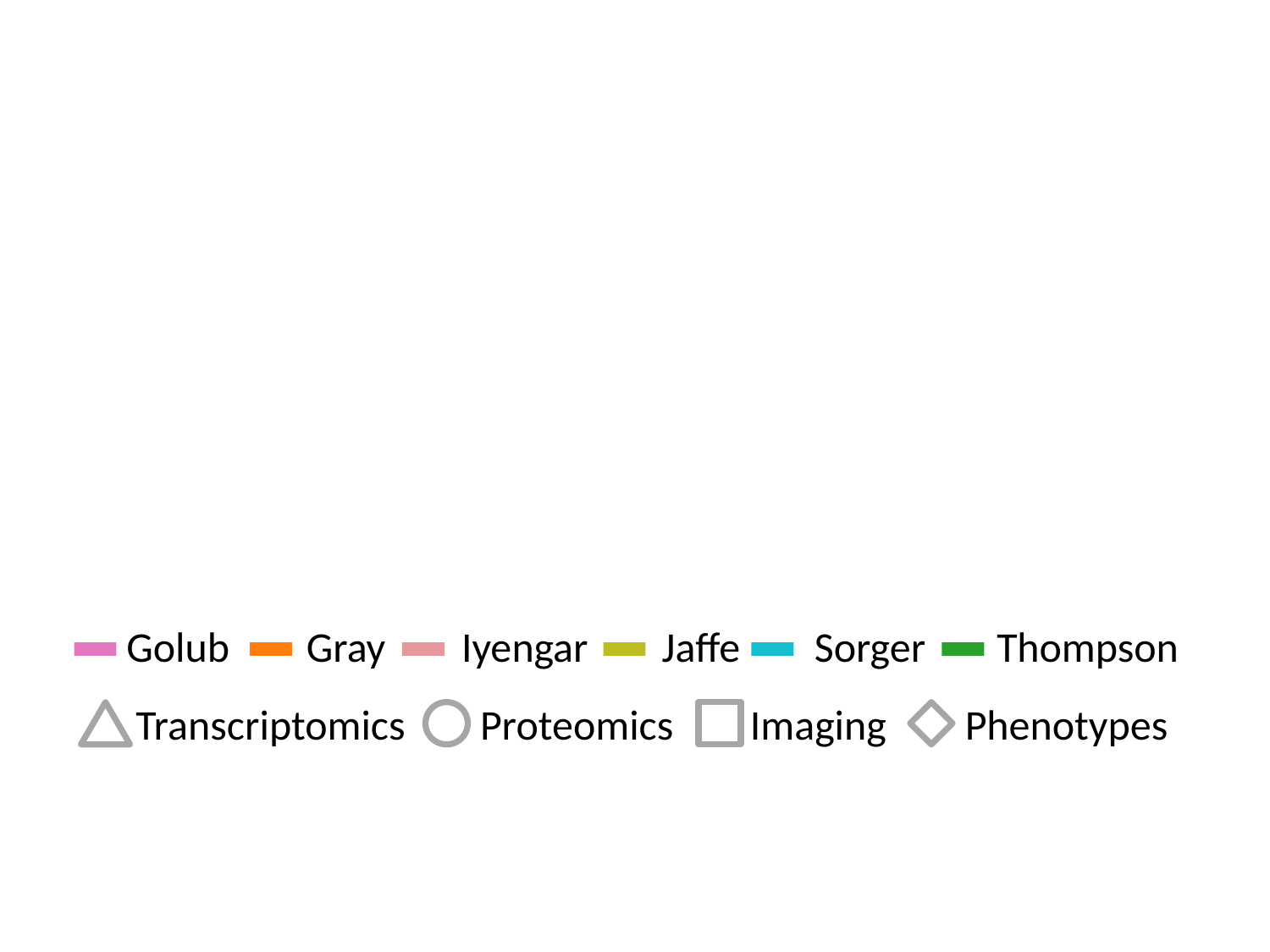

Golub
Gray
Iyengar
Jaffe
Sorger
Thompson

Transcriptomics
Proteomics
Imaging
Phenotypes